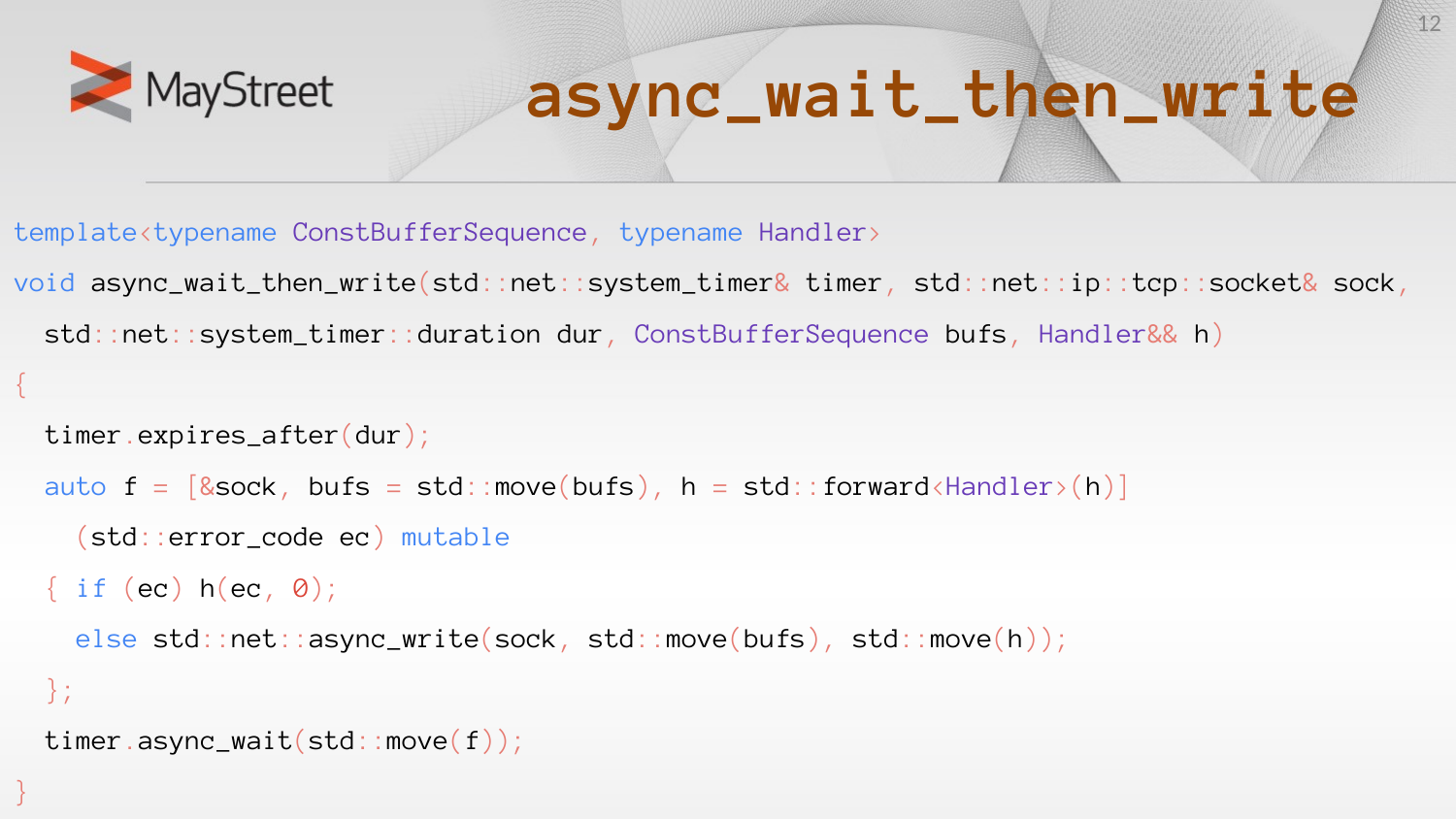

12
# async_wait_then_write
template<typename ConstBufferSequence, typename Handler>
void async_wait_then_write(std::net::system_timer& timer, std::net::ip::tcp::socket& sock,
  std::net::system_timer::duration dur, ConstBufferSequence bufs, Handler&& h)
{
  timer.expires_after(dur);
  auto f = [&sock, bufs = std::move(bufs), h = std::forward<Handler>(h)]
    (std::error_code ec) mutable
  { if (ec) h(ec, 0);
    else std::net::async_write(sock, std::move(bufs), std::move(h));
  };
  timer.async_wait(std::move(f));
}